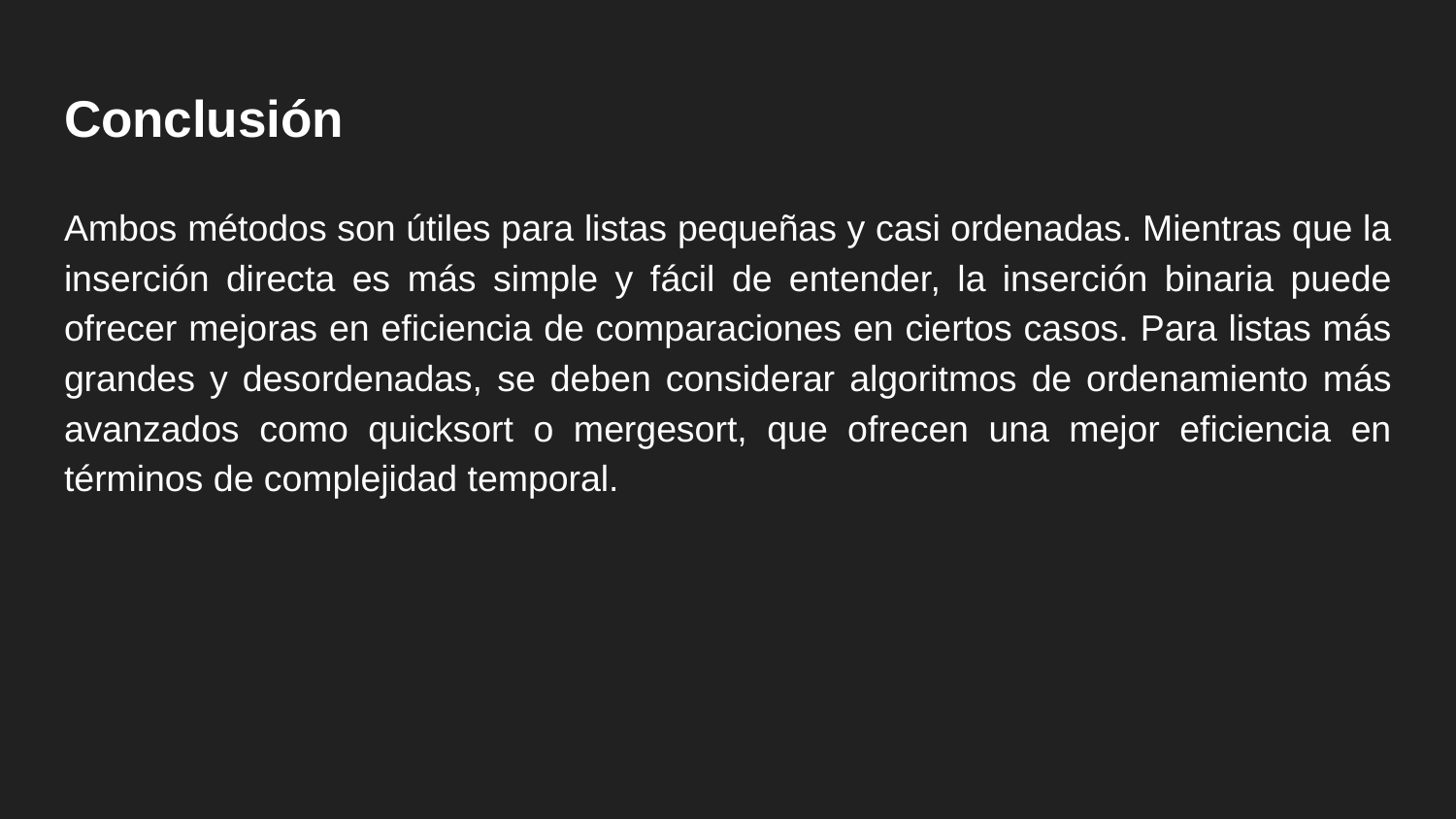

# Conclusión
Ambos métodos son útiles para listas pequeñas y casi ordenadas. Mientras que la inserción directa es más simple y fácil de entender, la inserción binaria puede ofrecer mejoras en eficiencia de comparaciones en ciertos casos. Para listas más grandes y desordenadas, se deben considerar algoritmos de ordenamiento más avanzados como quicksort o mergesort, que ofrecen una mejor eficiencia en términos de complejidad temporal.